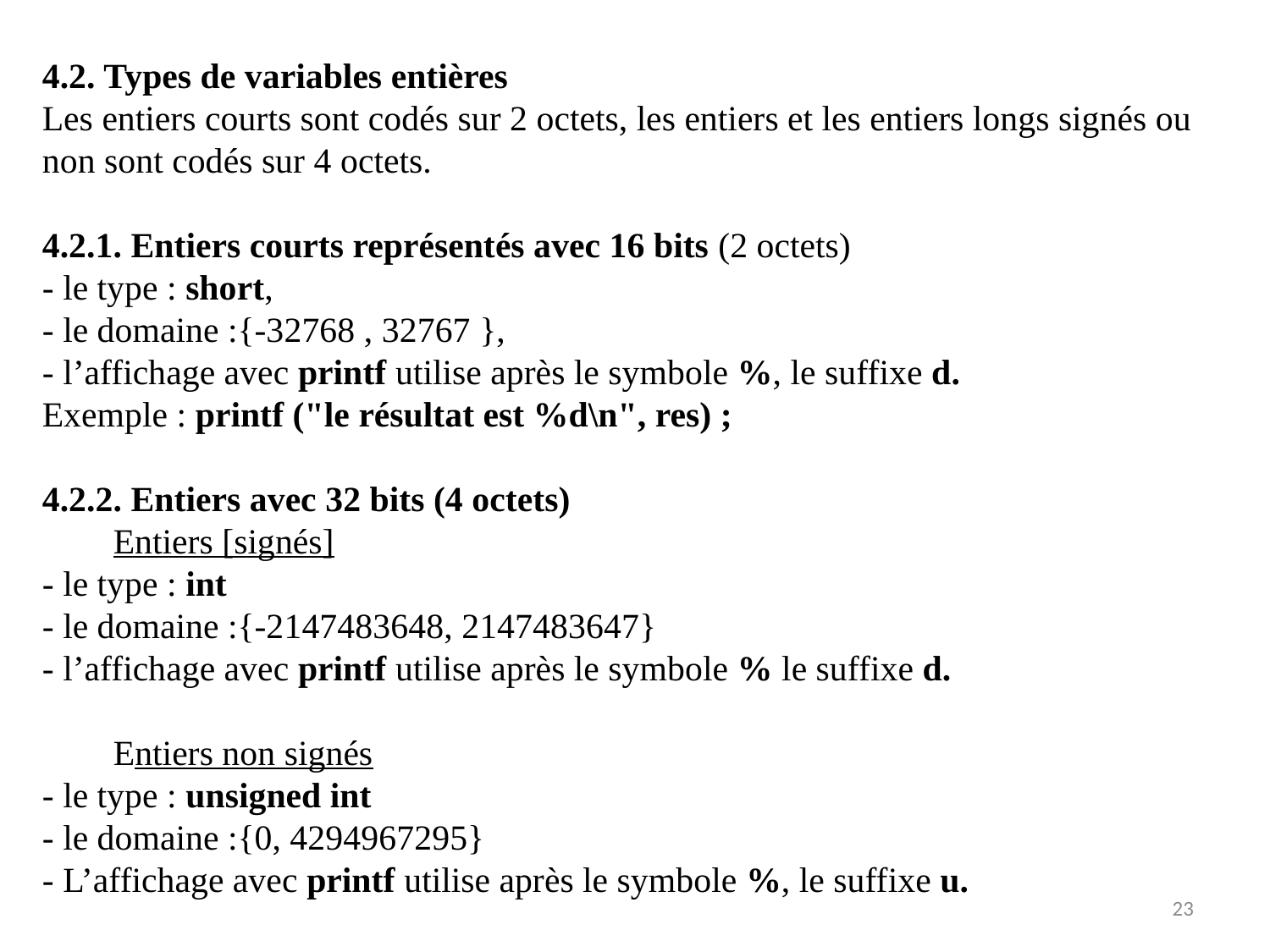

4.2. Types de variables entières
Les entiers courts sont codés sur 2 octets, les entiers et les entiers longs signés ou non sont codés sur 4 octets.

4.2.1. Entiers courts représentés avec 16 bits (2 octets)
- le type : short,
- le domaine :{-32768 , 32767 },
- l’affichage avec printf utilise après le symbole %, le suffixe d.
Exemple : printf ("le résultat est %d\n", res) ;

4.2.2. Entiers avec 32 bits (4 octets)
        Entiers [signés]
- le type : int
- le domaine :{-2147483648, 2147483647}
- l’affichage avec printf utilise après le symbole % le suffixe d.

        Entiers non signés
- le type : unsigned int
- le domaine :{0, 4294967295}
- L’affichage avec printf utilise après le symbole %, le suffixe u.
23